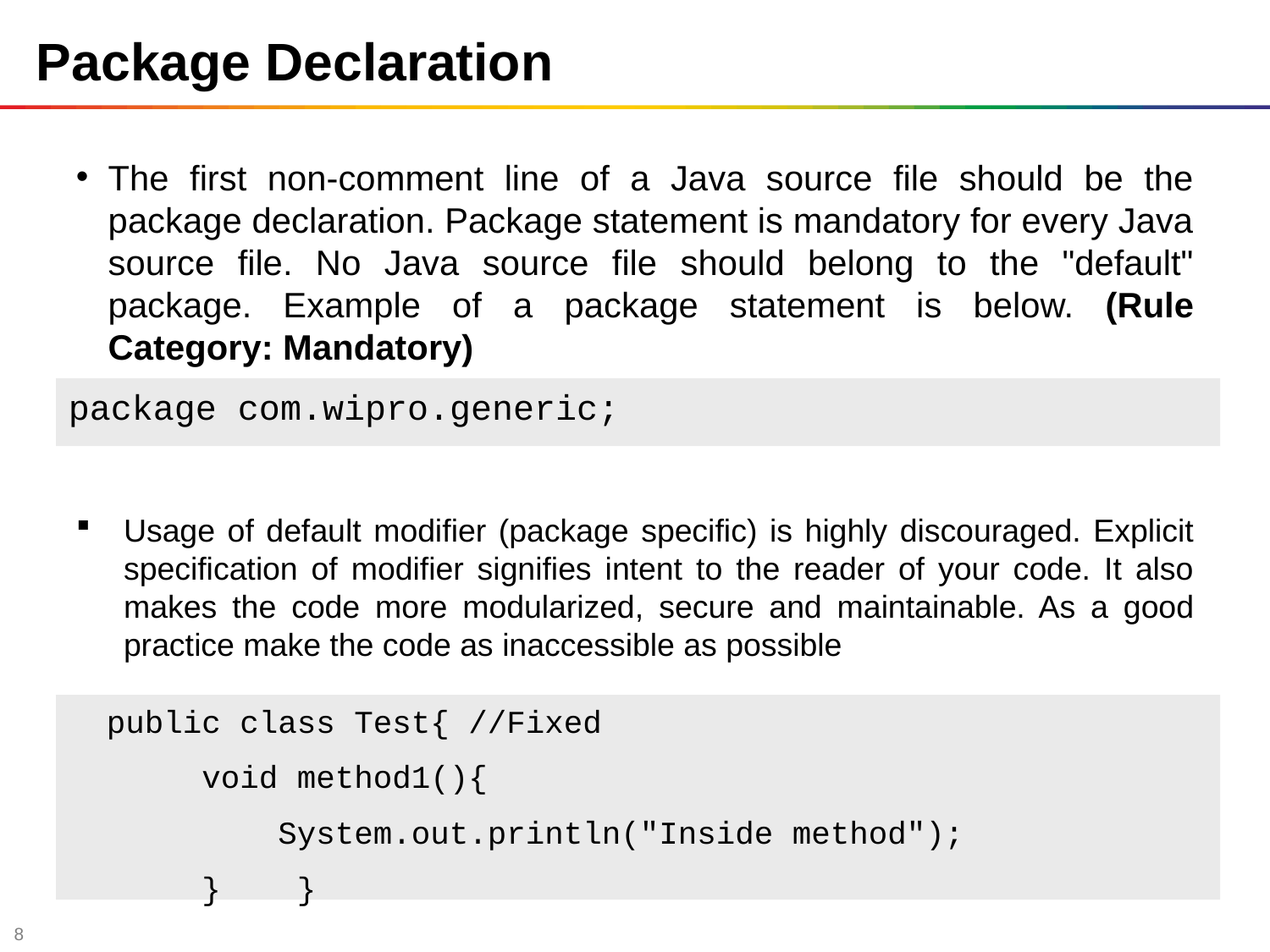

# Package Declaration
The first non-comment line of a Java source file should be the package declaration. Package statement is mandatory for every Java source file. No Java source file should belong to the "default" package. Example of a package statement is below. (Rule Category: Mandatory)
package com.wipro.generic;
Usage of default modifier (package specific) is highly discouraged. Explicit specification of modifier signifies intent to the reader of your code. It also makes the code more modularized, secure and maintainable. As a good practice make the code as inaccessible as possible

  public class Test{ //Fixed
       void method1(){
           System.out.println("Inside method");
       }    }